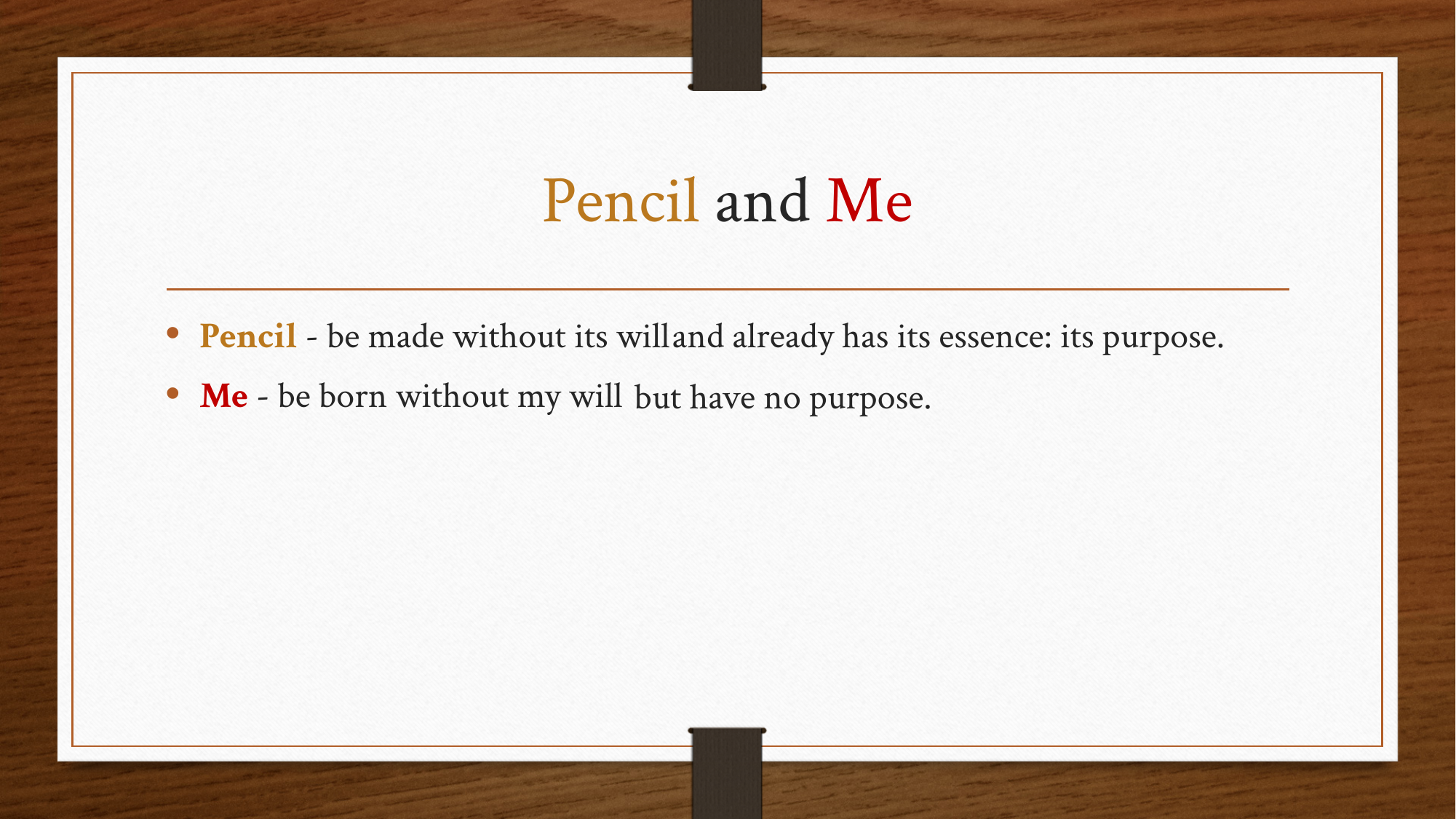

# Pencil and Me
Pencil - be made without its will
Me - be born without my will

and already has its essence: its purpose.
but have no purpose.